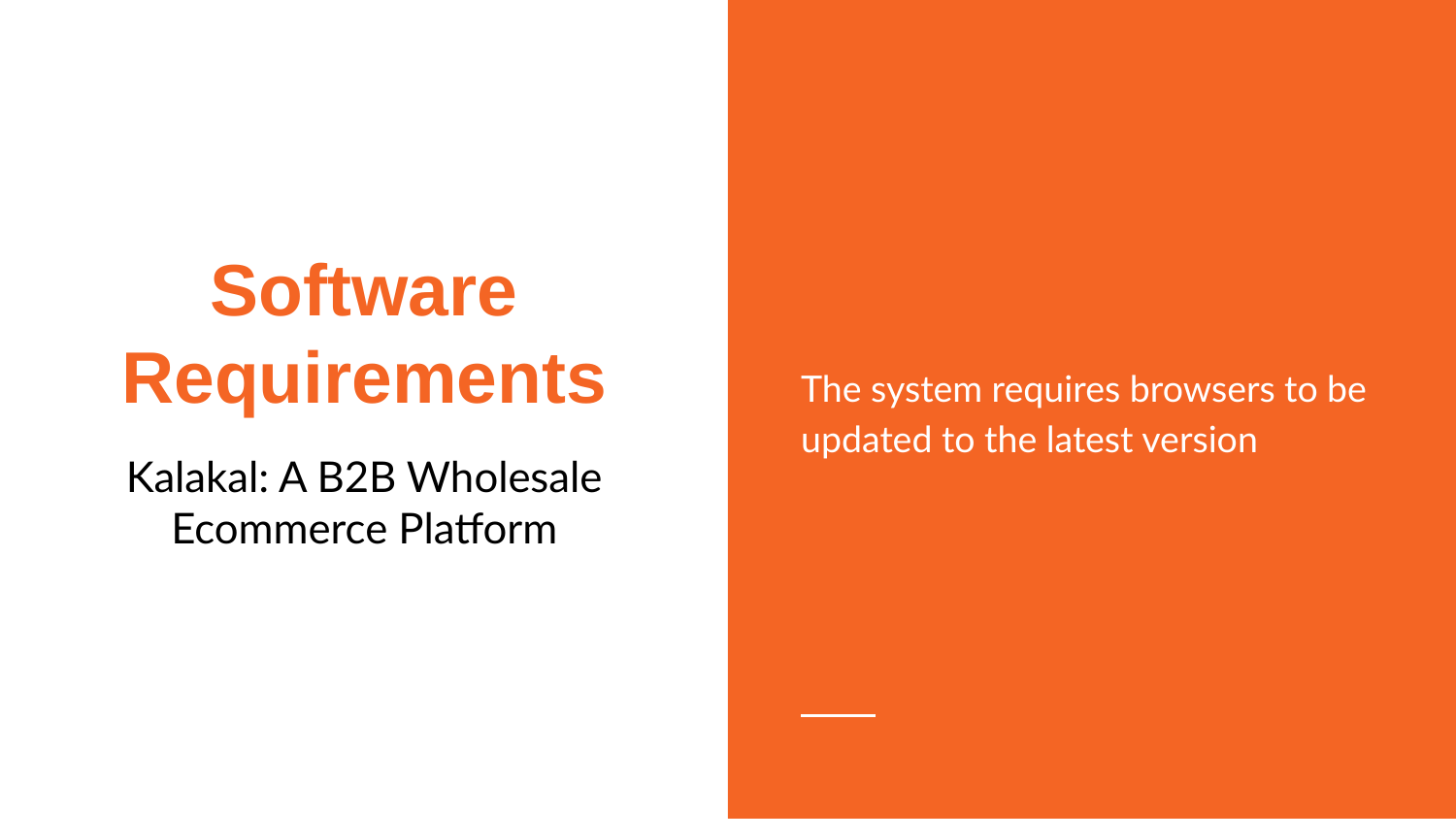

The system requires browsers to be updated to the latest version
# Software Requirements
Kalakal: A B2B Wholesale Ecommerce Platform